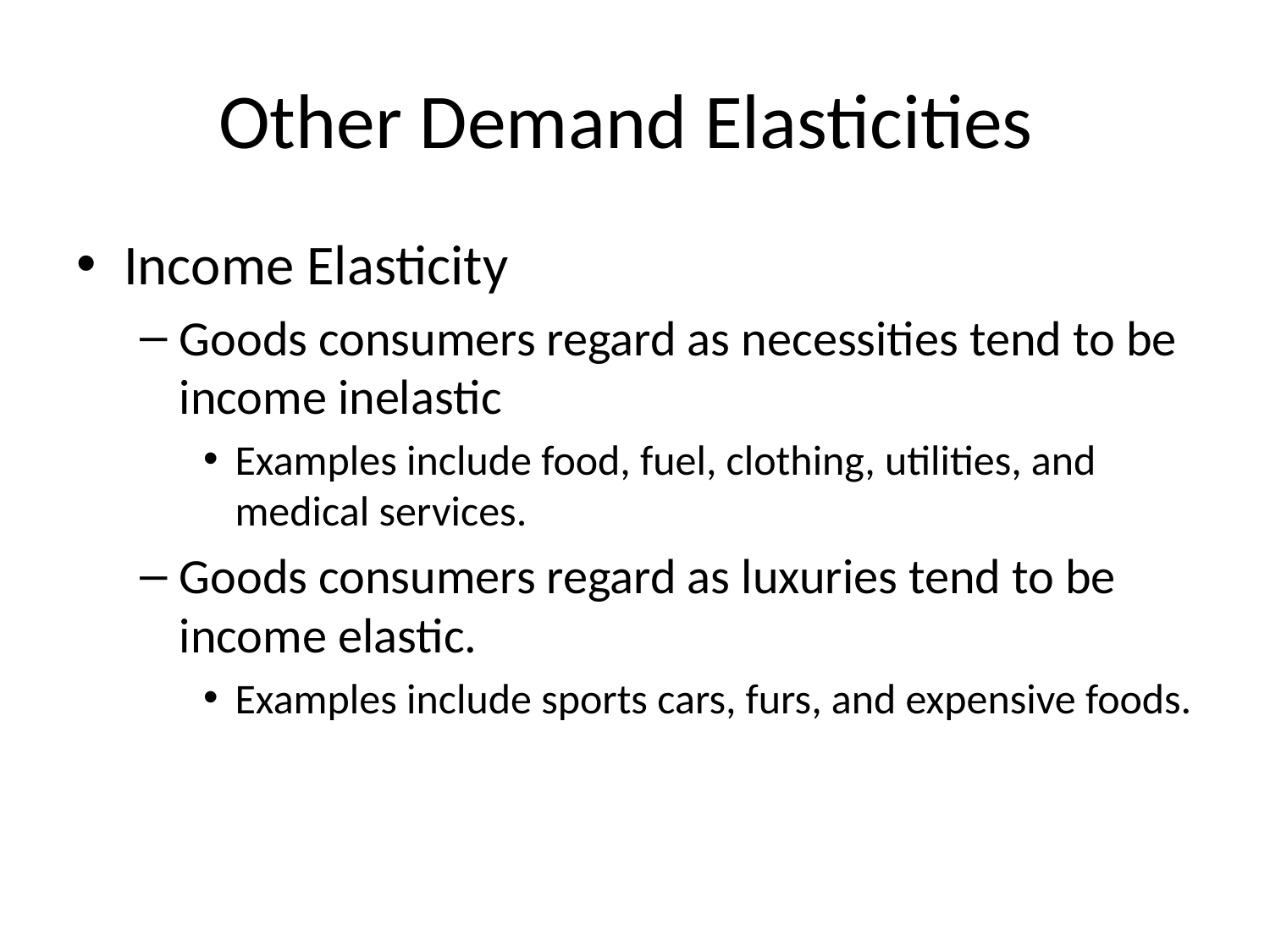

# Other Demand Elasticities
Income Elasticity
Goods consumers regard as necessities tend to be income inelastic
Examples include food, fuel, clothing, utilities, and medical services.
Goods consumers regard as luxuries tend to be income elastic.
Examples include sports cars, furs, and expensive foods.